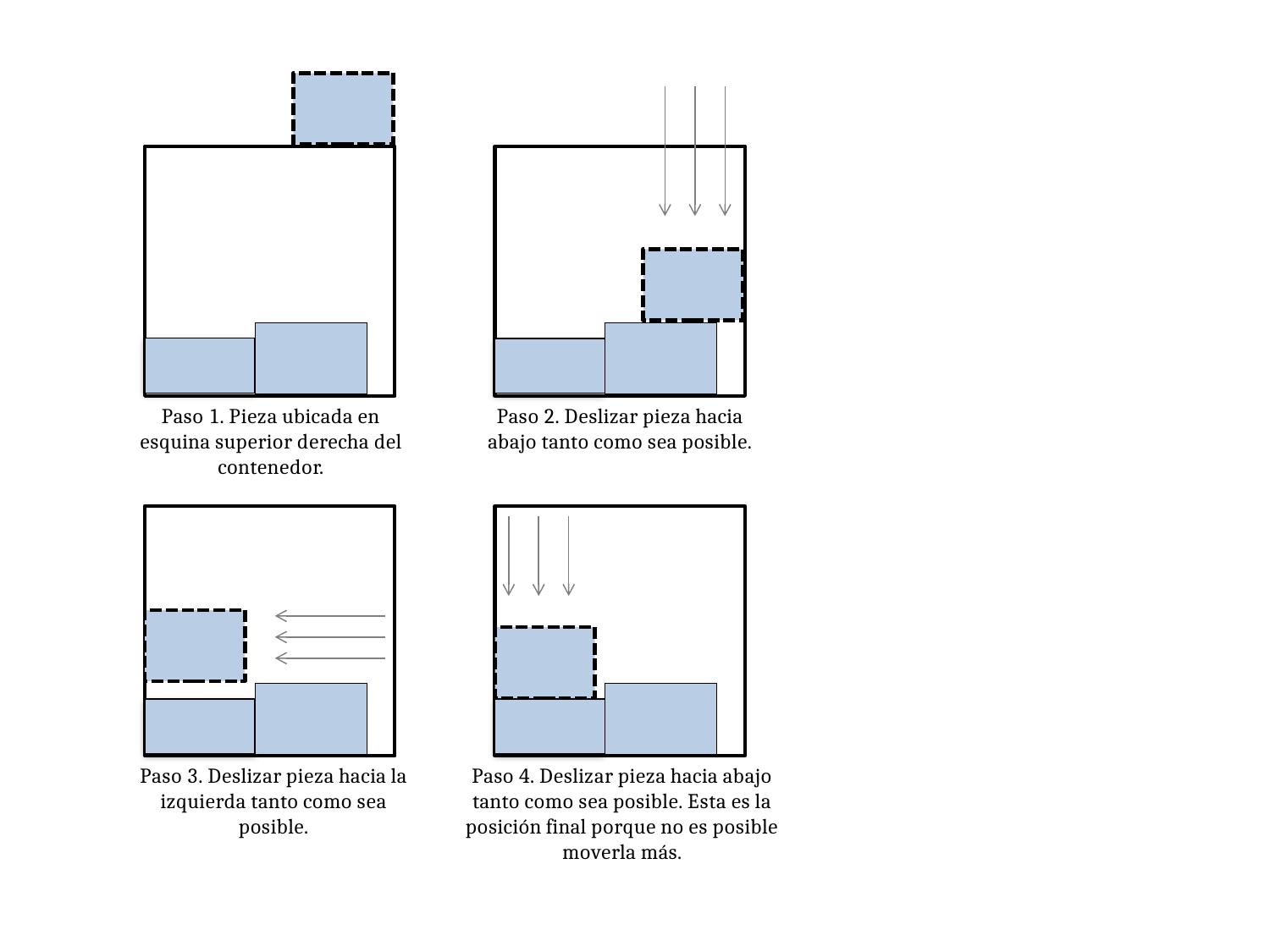

Paso 1. Pieza ubicada en esquina superior derecha del contenedor.
Paso 2. Deslizar pieza hacia abajo tanto como sea posible.

Paso 3. Deslizar pieza hacia la izquierda tanto como sea posible.
Paso 4. Deslizar pieza hacia abajo tanto como sea posible. Esta es la posición final porque no es posible moverla más.